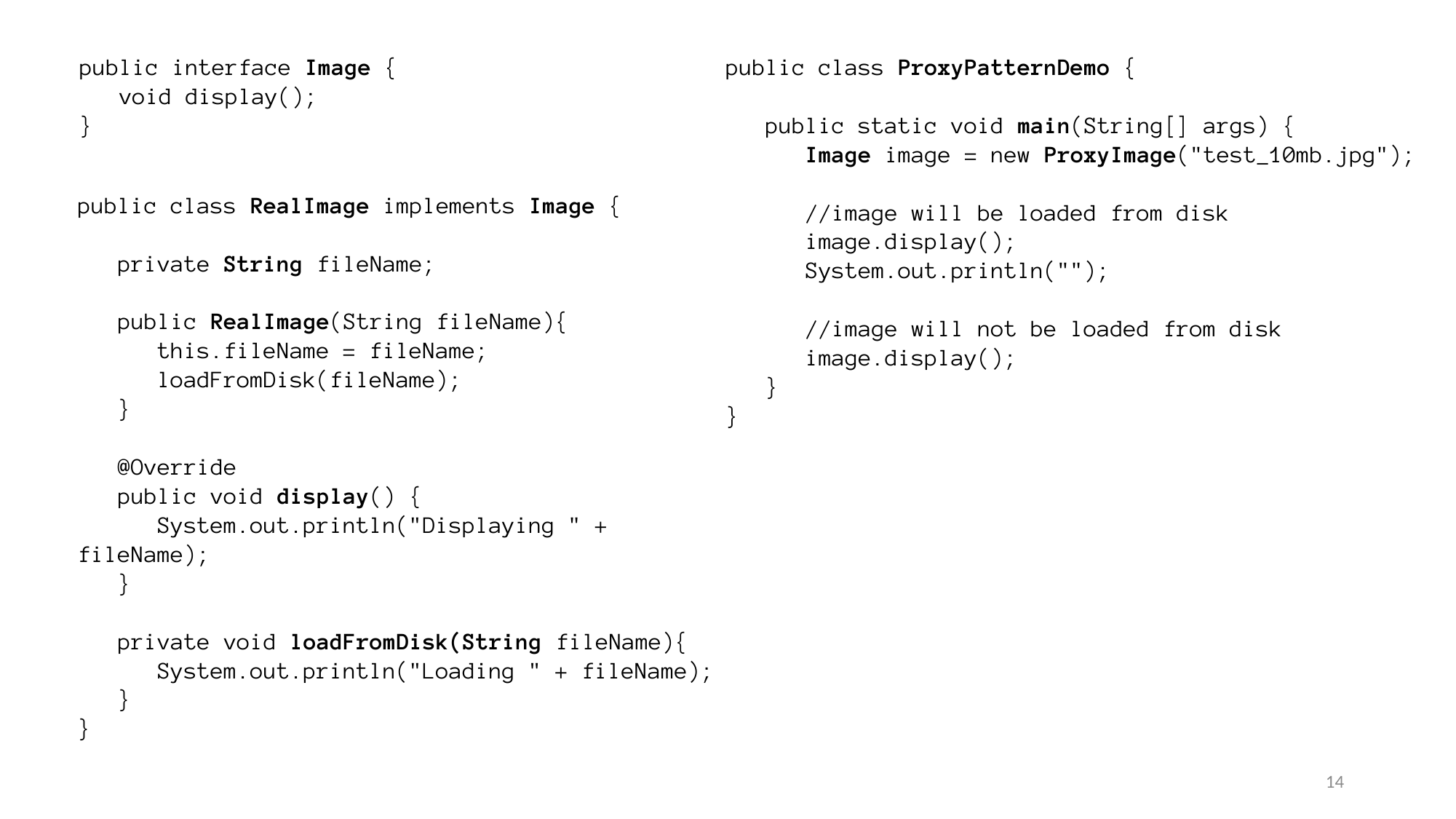

public interface Image {
   void display();
}
public class ProxyPatternDemo {

   public static void main(String[] args) {
      Image image = new ProxyImage("test_10mb.jpg");

      //image will be loaded from disk
      image.display();
      System.out.println("");

      //image will not be loaded from disk
      image.display();
   }
}
public class RealImage implements Image {

   private String fileName;

   public RealImage(String fileName){
      this.fileName = fileName;
      loadFromDisk(fileName);
   }

   @Override
   public void display() {
      System.out.println("Displaying " + fileName);
   }

   private void loadFromDisk(String fileName){
      System.out.println("Loading " + fileName);
   }
}
14